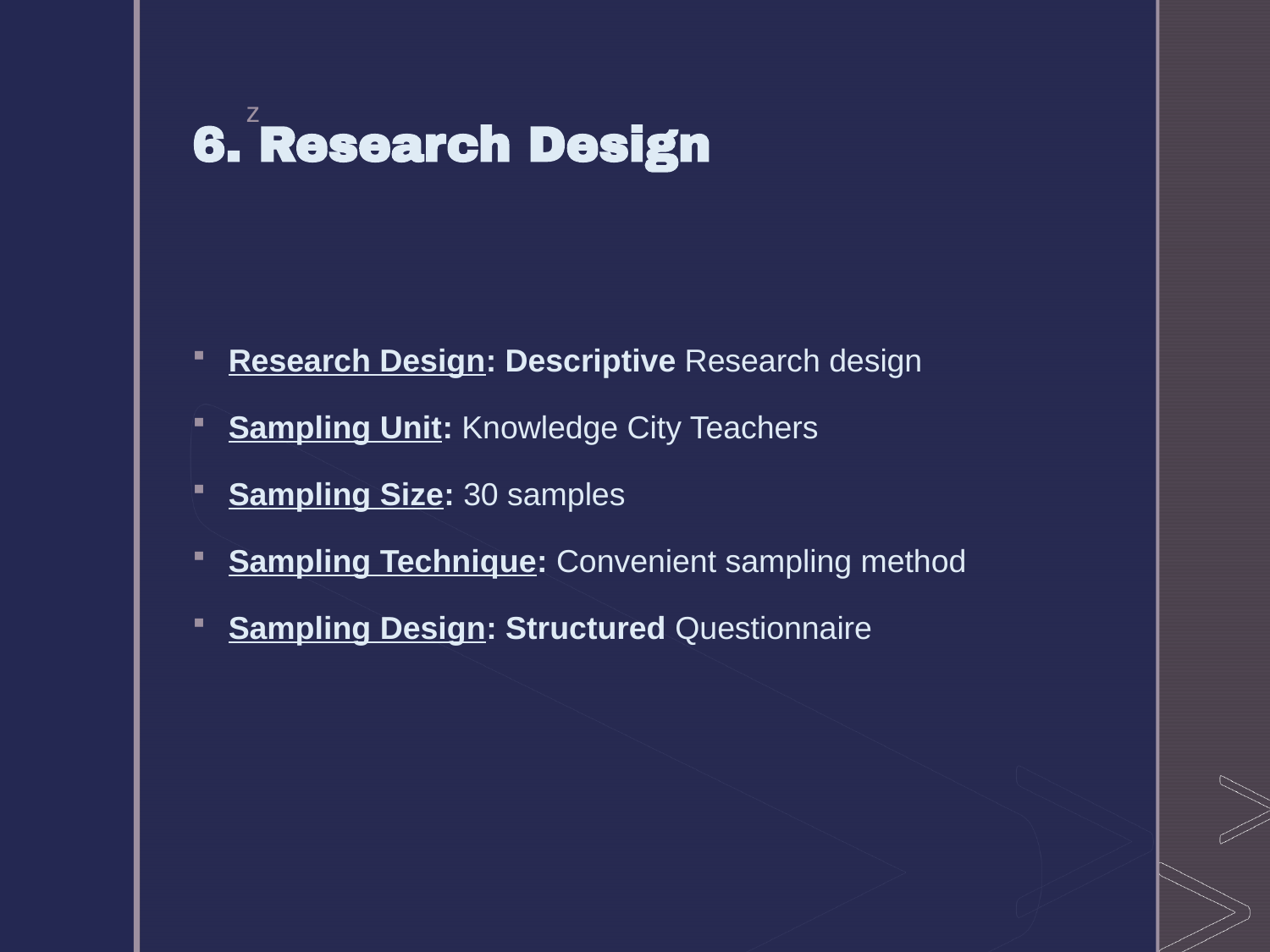

# 6. Research Design
Research Design: Descriptive Research design
Sampling Unit: Knowledge City Teachers
Sampling Size: 30 samples
Sampling Technique: Convenient sampling method
Sampling Design: Structured Questionnaire